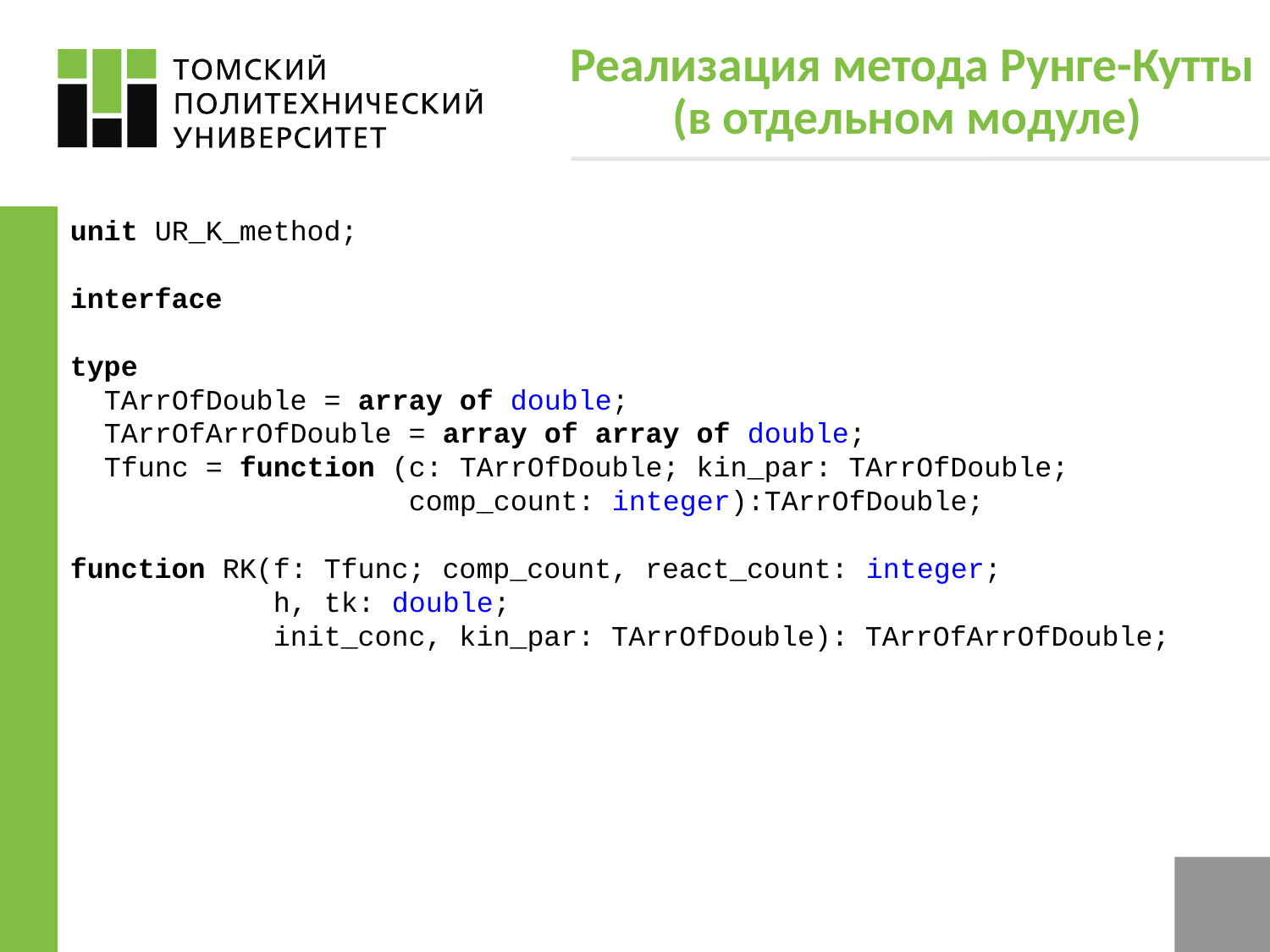

# Реализация метода Рунге-Кутты (в отдельном модуле)

unit UR_K_method;

interface

type
  TArrOfDouble = array of double;
  TArrOfArrOfDouble = array of array of double;
  Tfunc = function (c: TArrOfDouble; kin_par: TArrOfDouble;
                    comp_count: integer):TArrOfDouble;

function RK(f: Tfunc; comp_count, react_count: integer;
            h, tk: double;
            init_conc, kin_par: TArrOfDouble): TArrOfArrOfDouble;

4